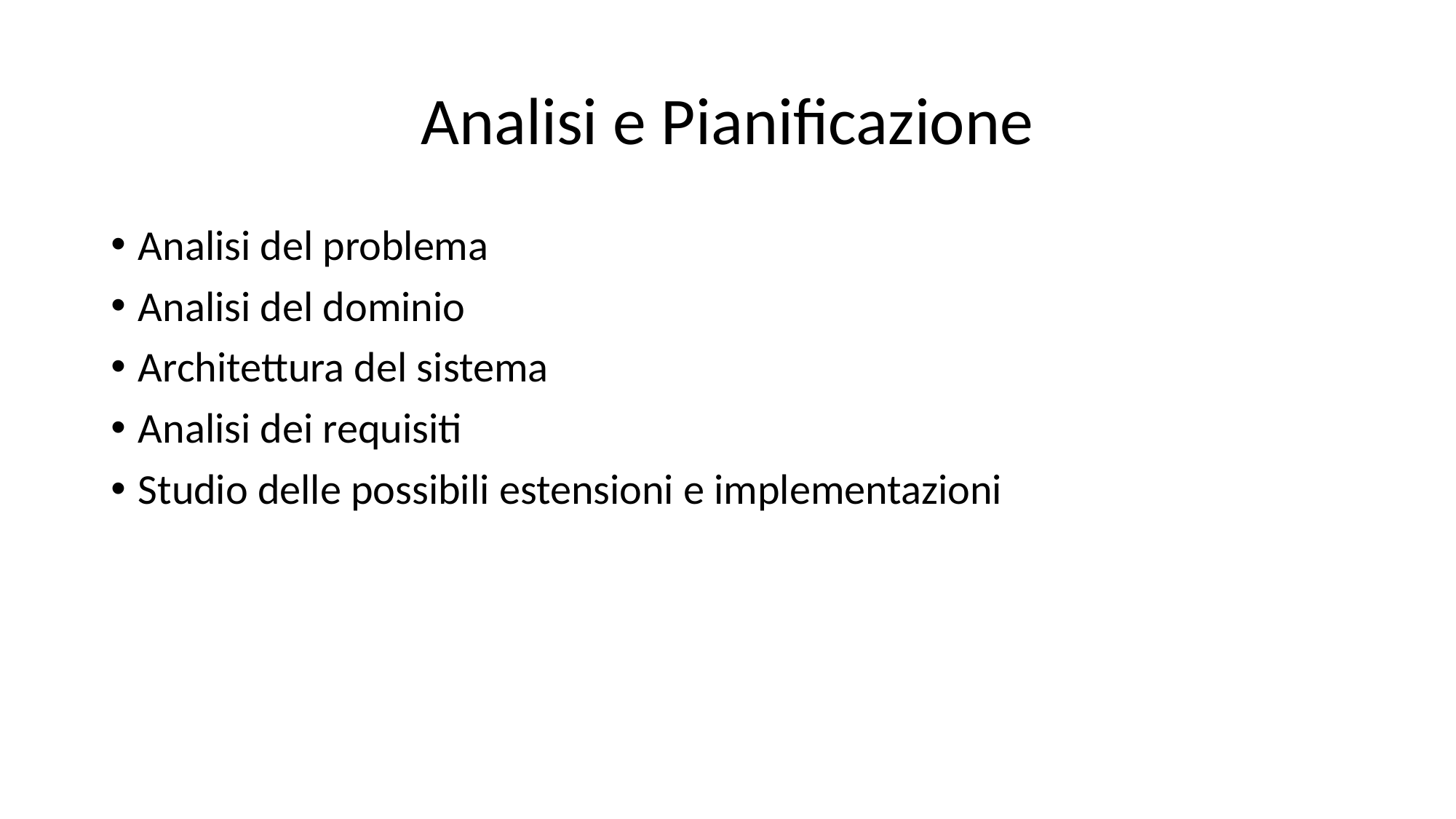

# Analisi e Pianificazione
Analisi del problema
Analisi del dominio
Architettura del sistema
Analisi dei requisiti
Studio delle possibili estensioni e implementazioni